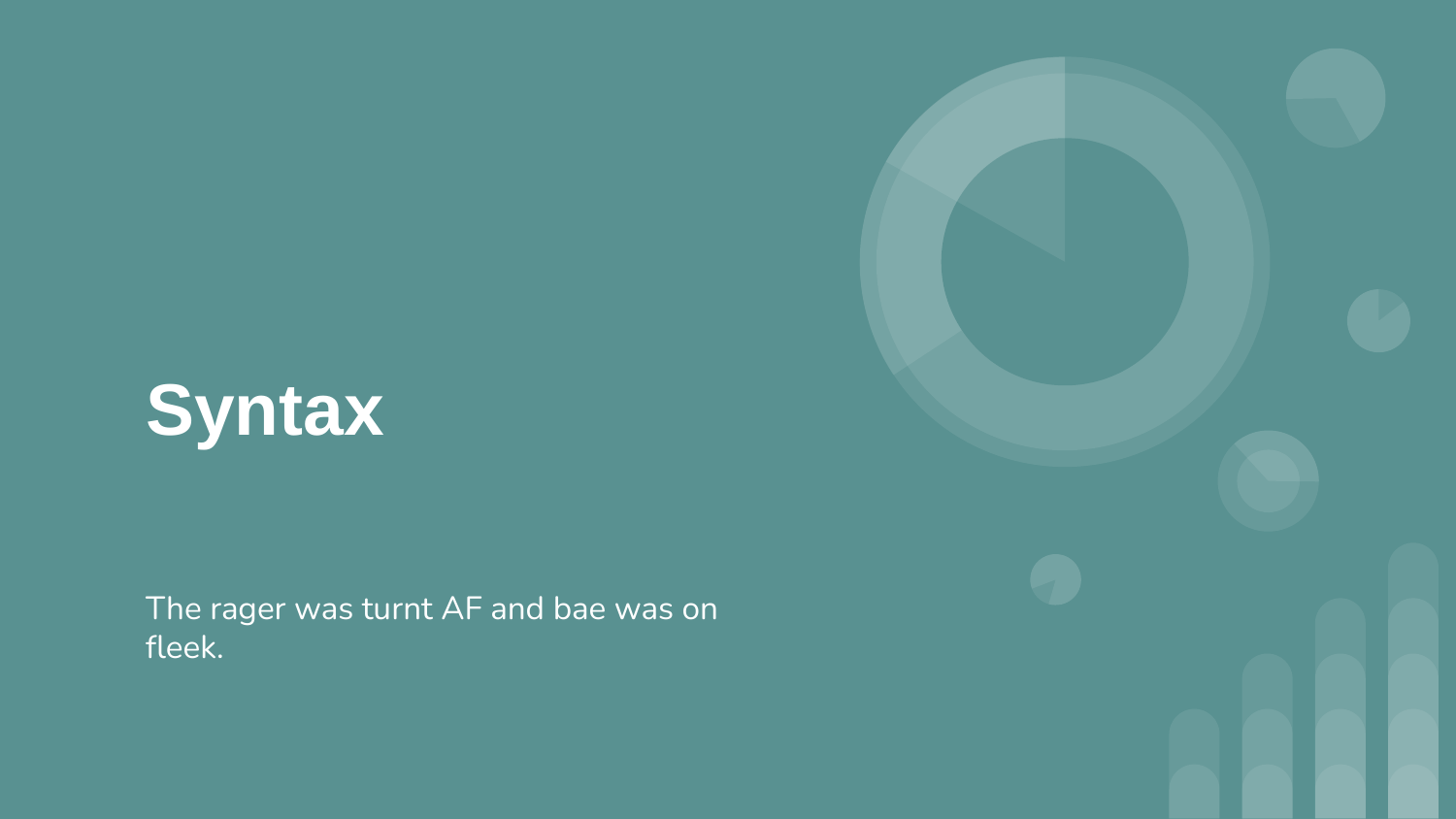

# Syntax
The rager was turnt AF and bae was on fleek.